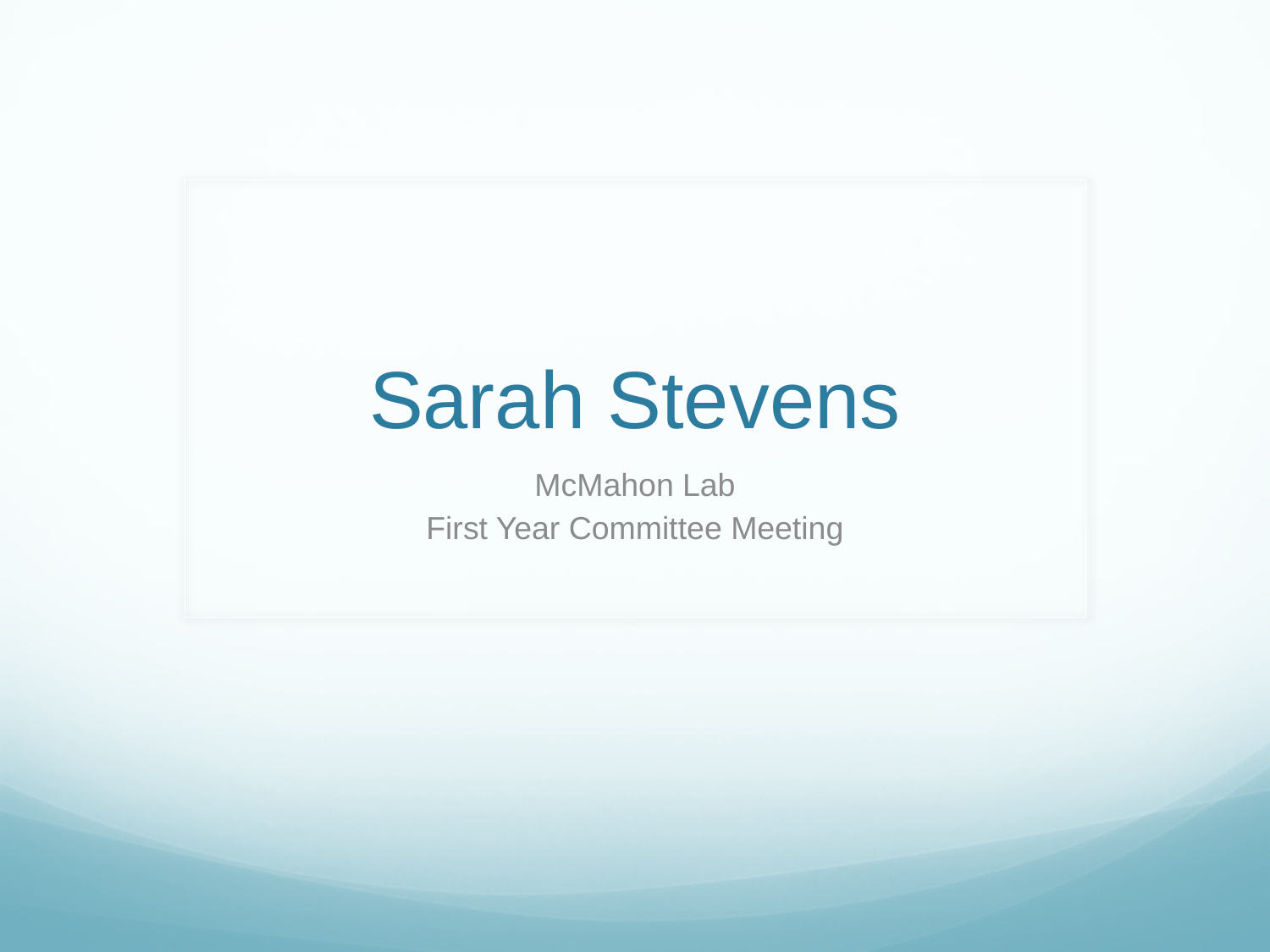

# Sarah Stevens
McMahon Lab
First Year Committee Meeting